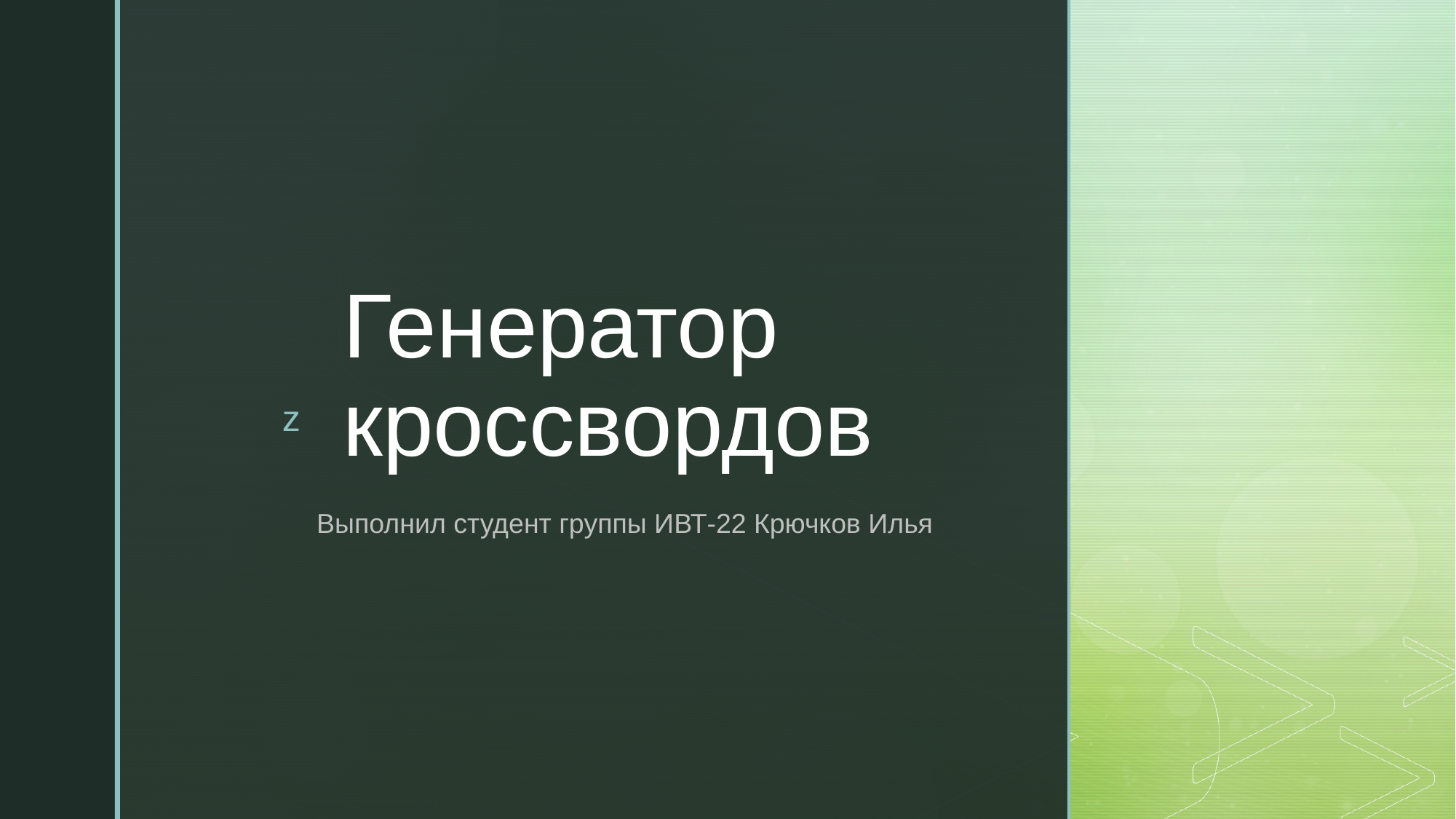

# Генератор кроссвордов
Выполнил студент группы ИВТ-22 Крючков Илья